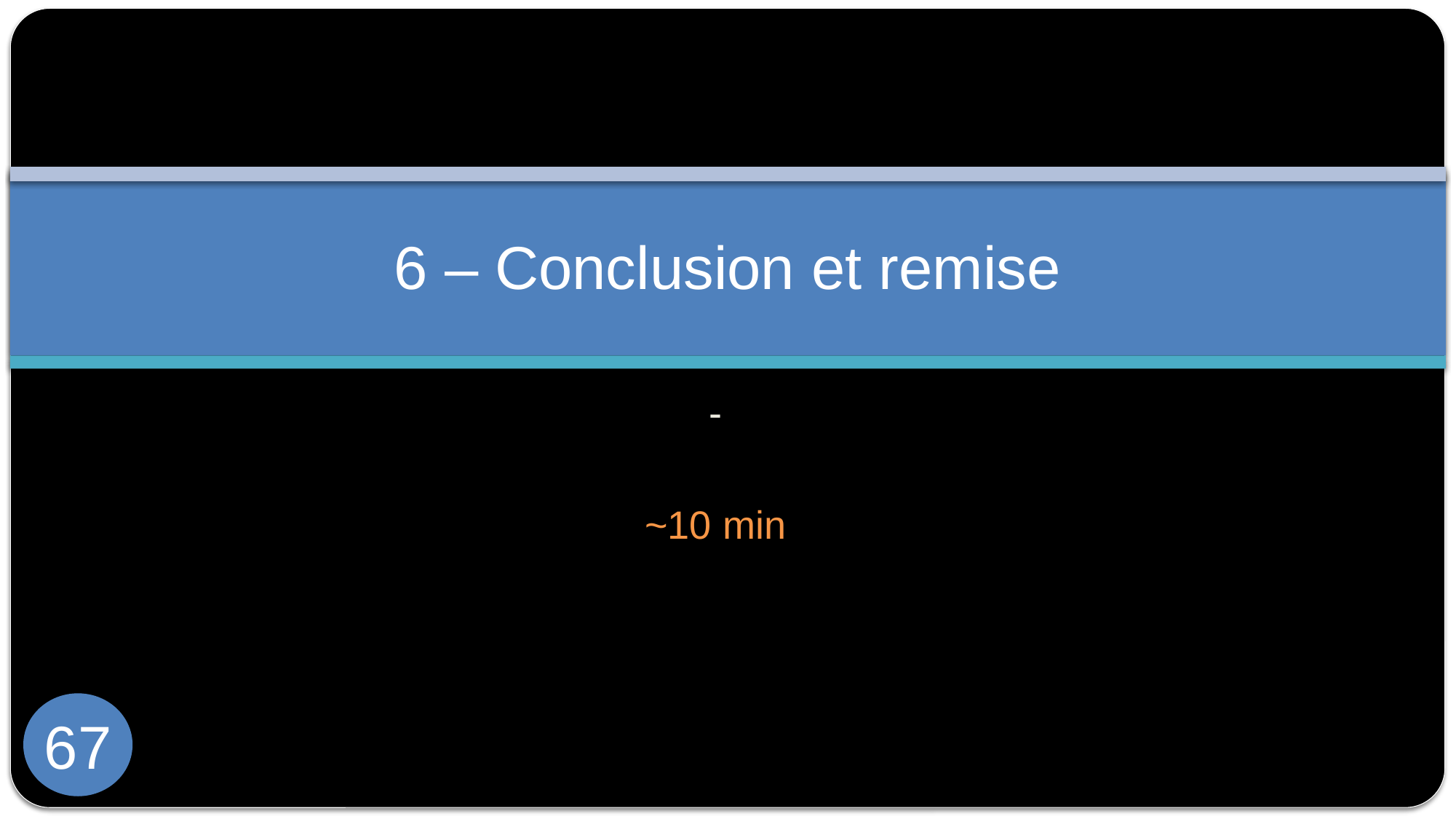

# 6 – Conclusion et remise
-

~10 min
67